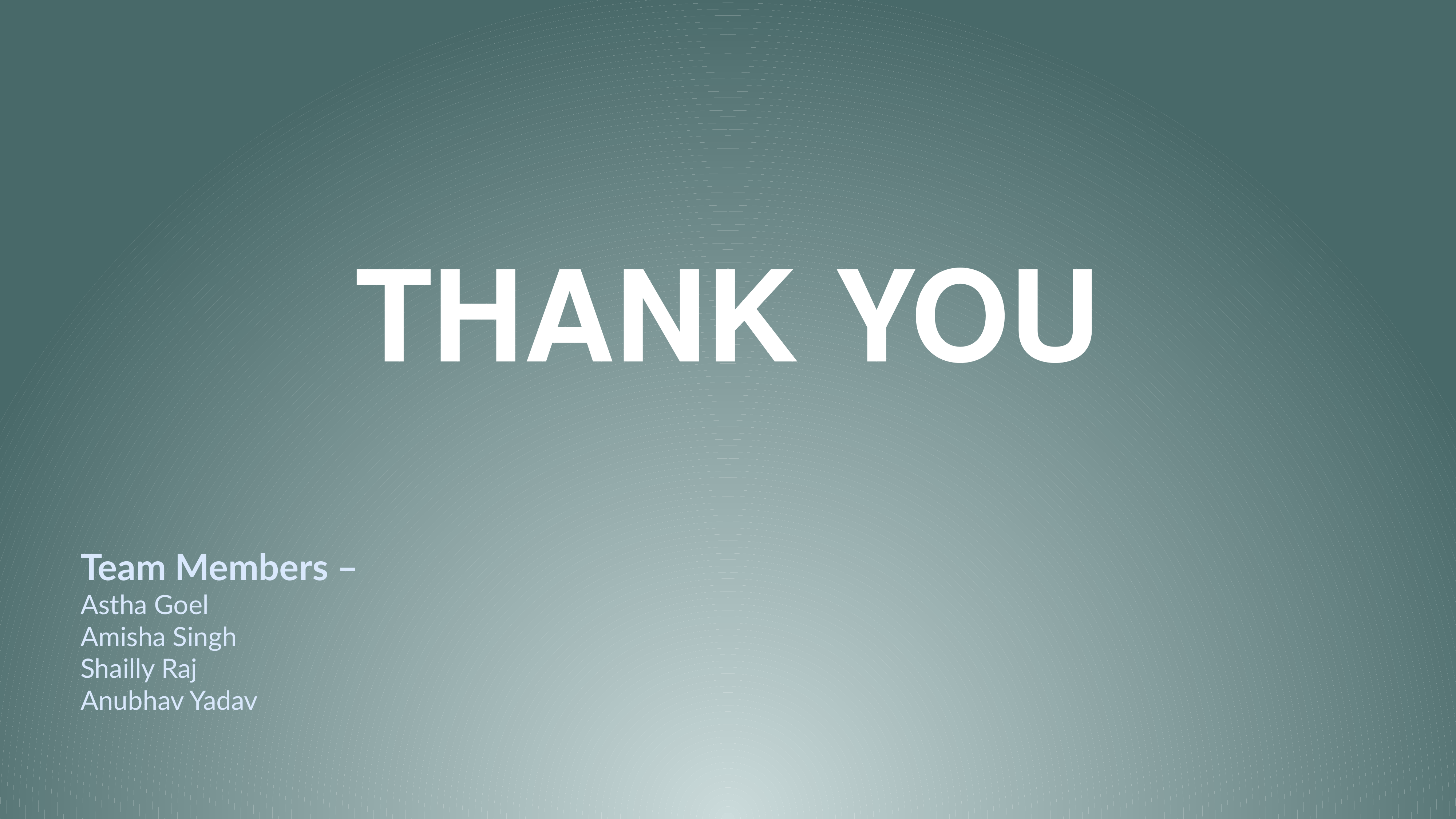

# THANK YOU
Team Members –
Astha Goel
Amisha Singh
Shailly Raj
Anubhav Yadav